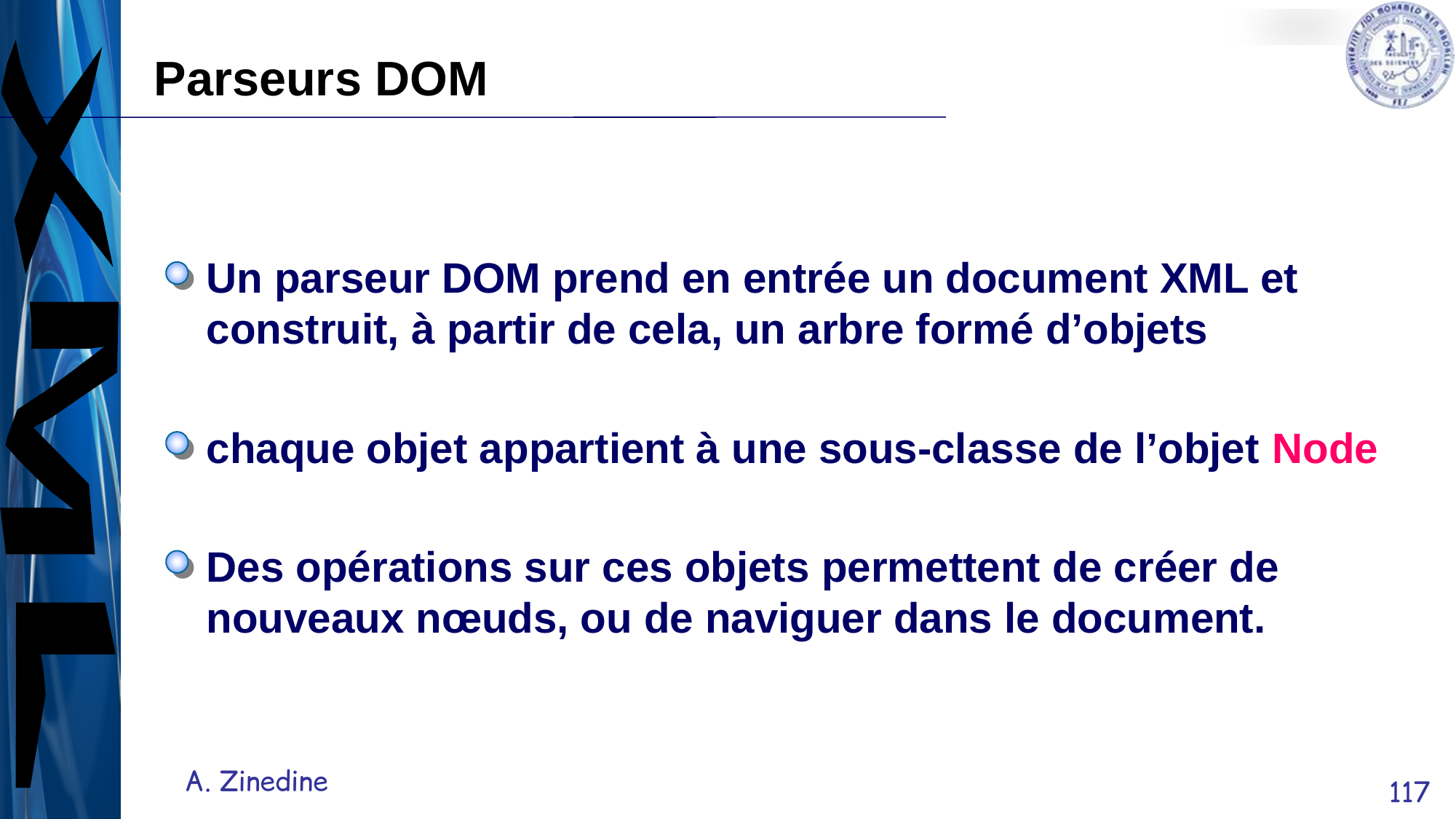

# Parseurs DOM

Un parseur DOM prend en entrée un document XML et construit, à partir de cela, un arbre formé d’objets

chaque objet appartient à une sous-classe de l’objet Node

Des opérations sur ces objets permettent de créer de nouveaux nœuds, ou de naviguer dans le document.